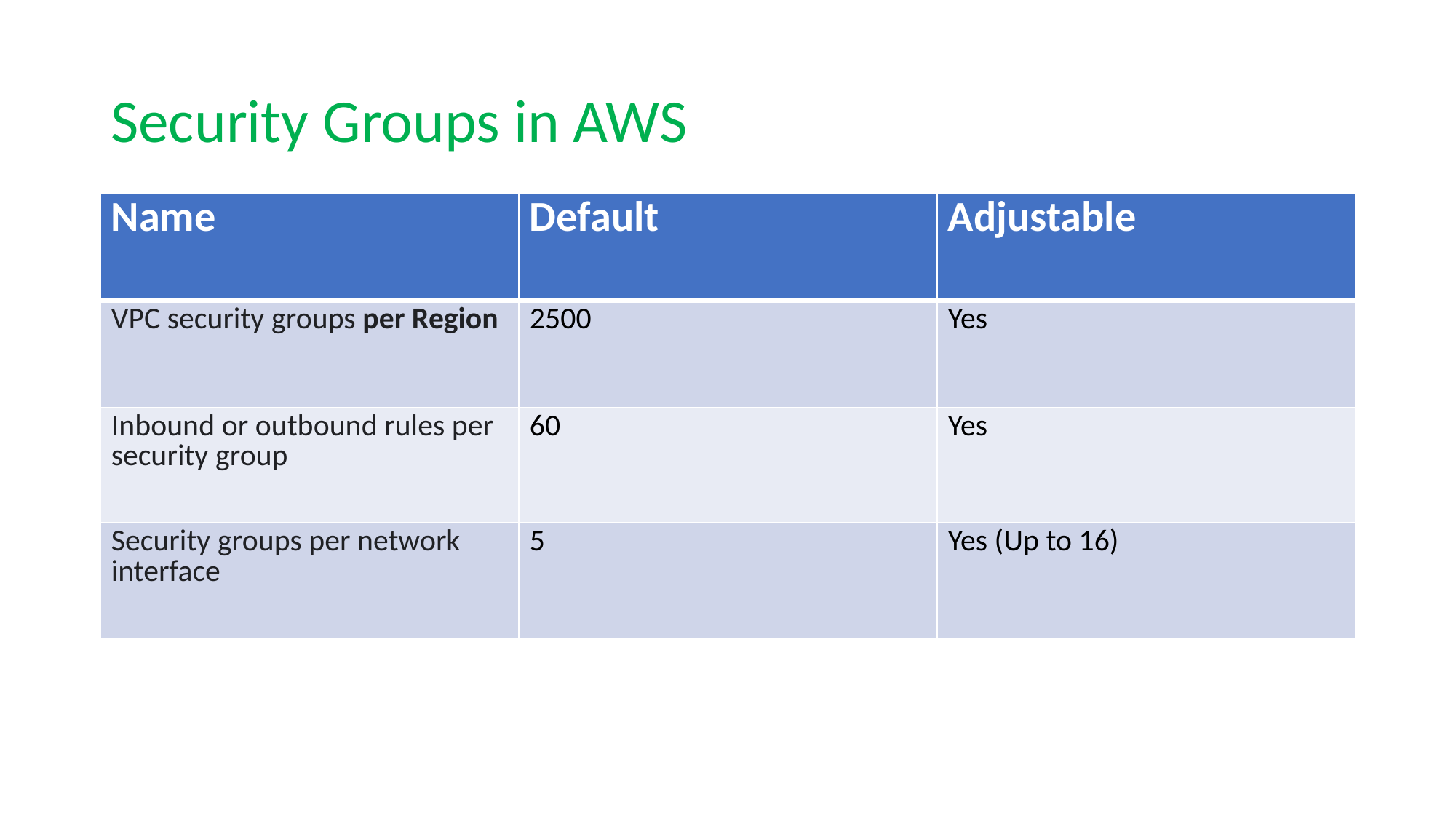

# Security Groups in AWS
| Name | Default | Adjustable |
| --- | --- | --- |
| VPC security groups per Region | 2500 | Yes |
| Inbound or outbound rules per security group | 60 | Yes |
| Security groups per network interface | 5 | Yes (Up to 16) |